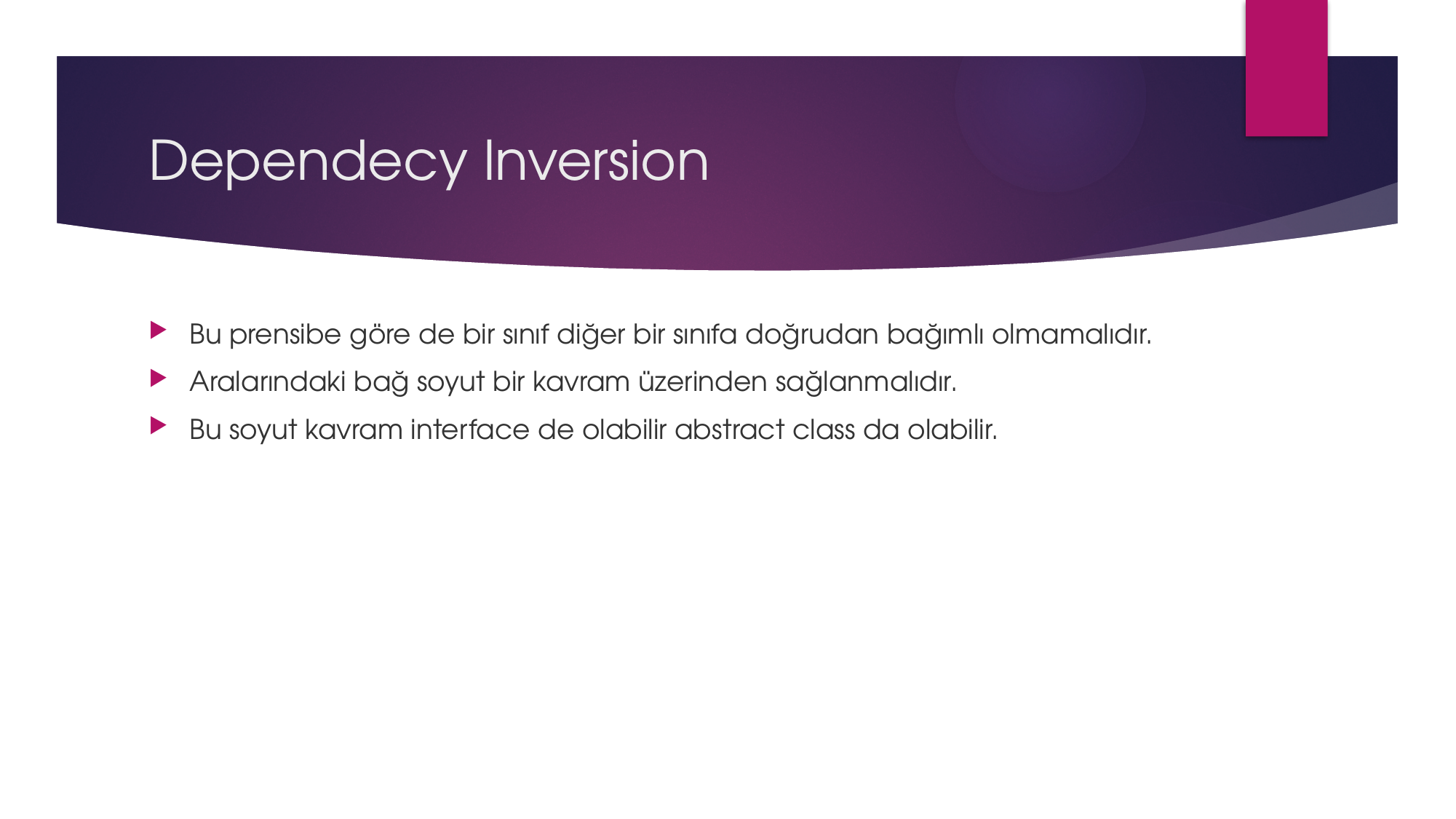

# Dependecy Inversion
Bu prensibe göre de bir sınıf diğer bir sınıfa doğrudan bağımlı olmamalıdır.
Aralarındaki bağ soyut bir kavram üzerinden sağlanmalıdır.
Bu soyut kavram interface de olabilir abstract class da olabilir.